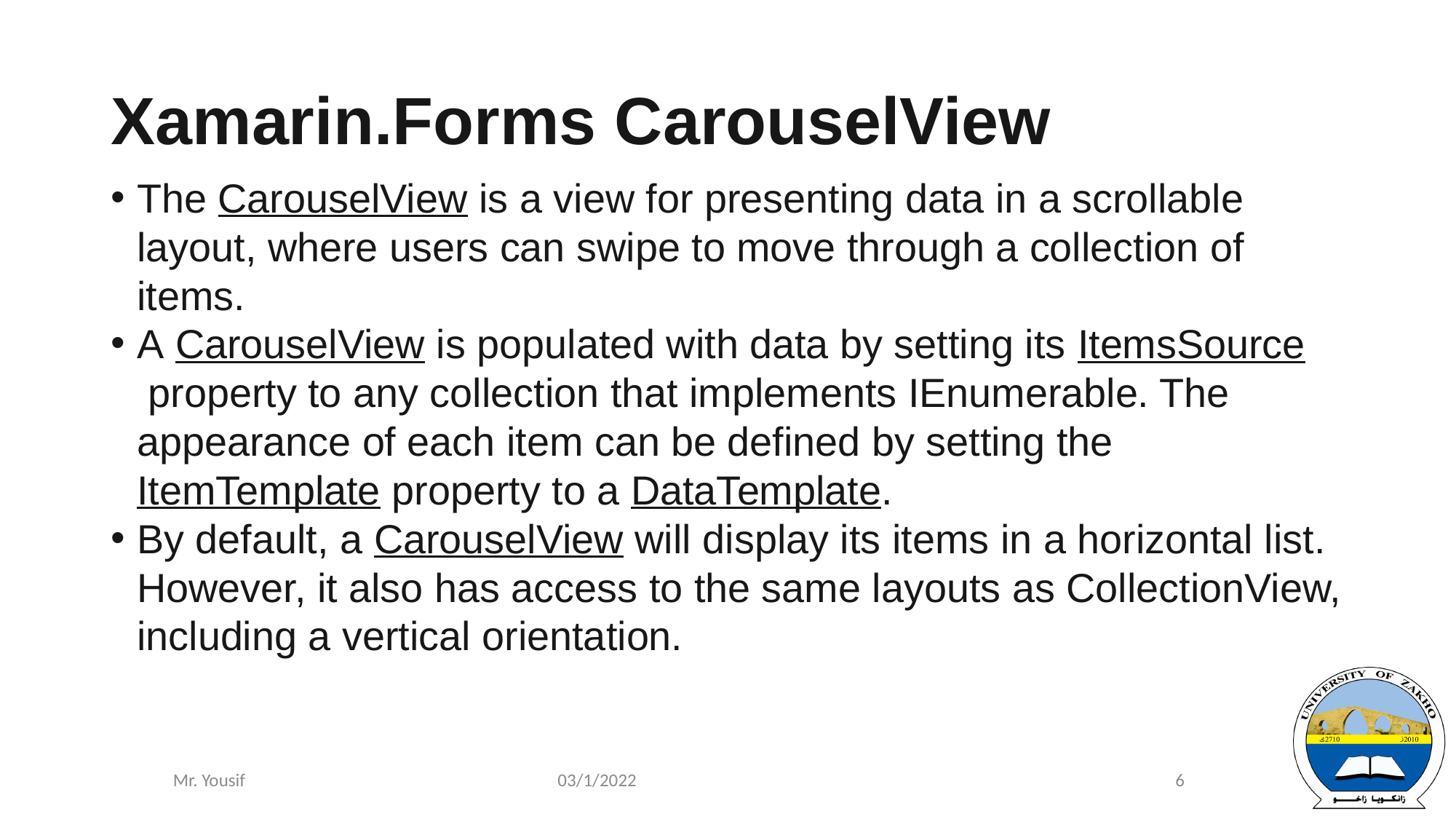

# Xamarin.Forms CarouselView
The CarouselView is a view for presenting data in a scrollable layout, where users can swipe to move through a collection of items.
A CarouselView is populated with data by setting its ItemsSource property to any collection that implements IEnumerable. The appearance of each item can be defined by setting the ItemTemplate property to a DataTemplate.
By default, a CarouselView will display its items in a horizontal list. However, it also has access to the same layouts as CollectionView, including a vertical orientation.

03/1/2022
6
Mr. Yousif